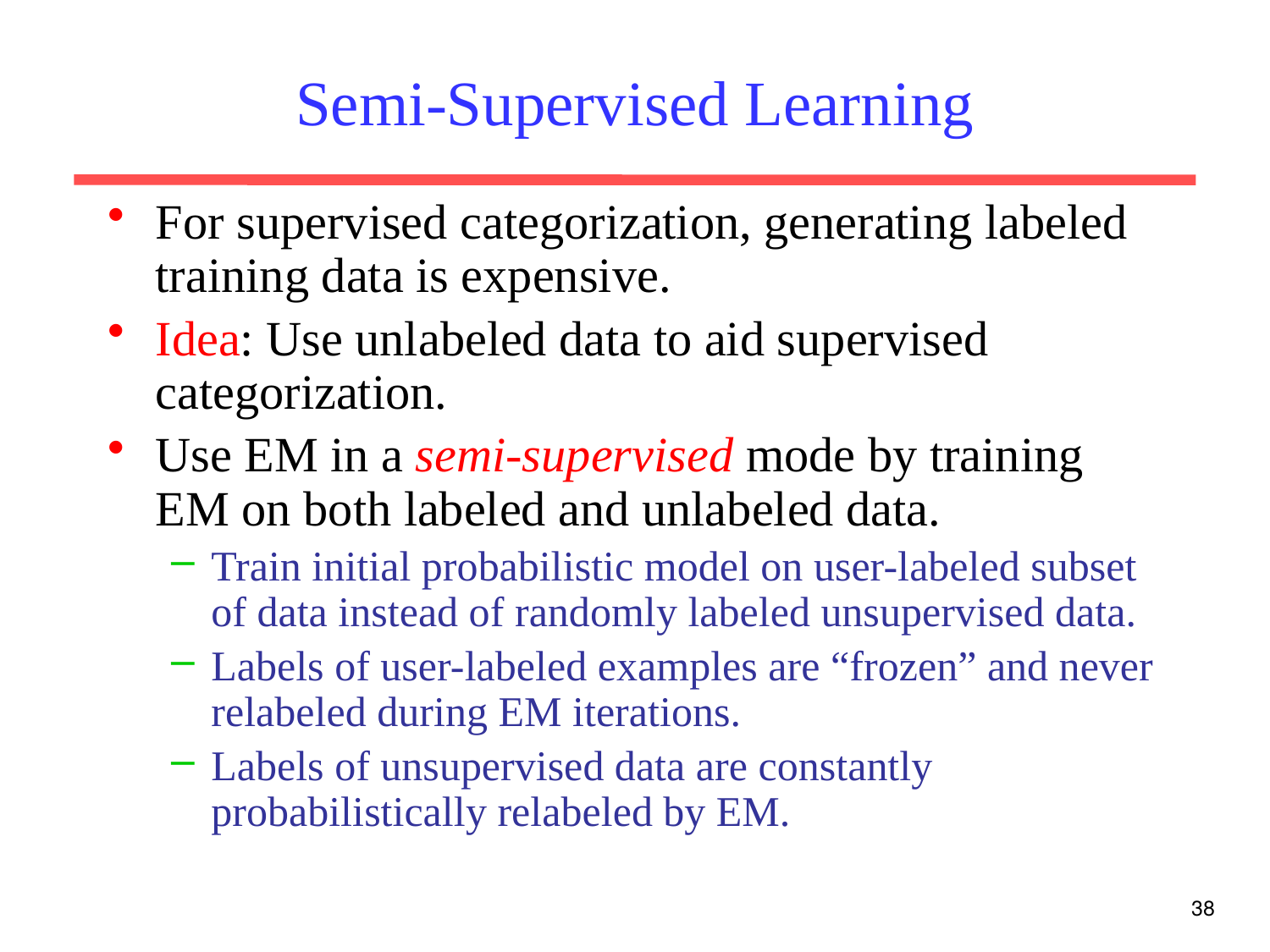

# Semi-Supervised Learning
For supervised categorization, generating labeled training data is expensive.
Idea: Use unlabeled data to aid supervised categorization.
Use EM in a semi-supervised mode by training EM on both labeled and unlabeled data.
Train initial probabilistic model on user-labeled subset of data instead of randomly labeled unsupervised data.
Labels of user-labeled examples are “frozen” and never relabeled during EM iterations.
Labels of unsupervised data are constantly probabilistically relabeled by EM.
38